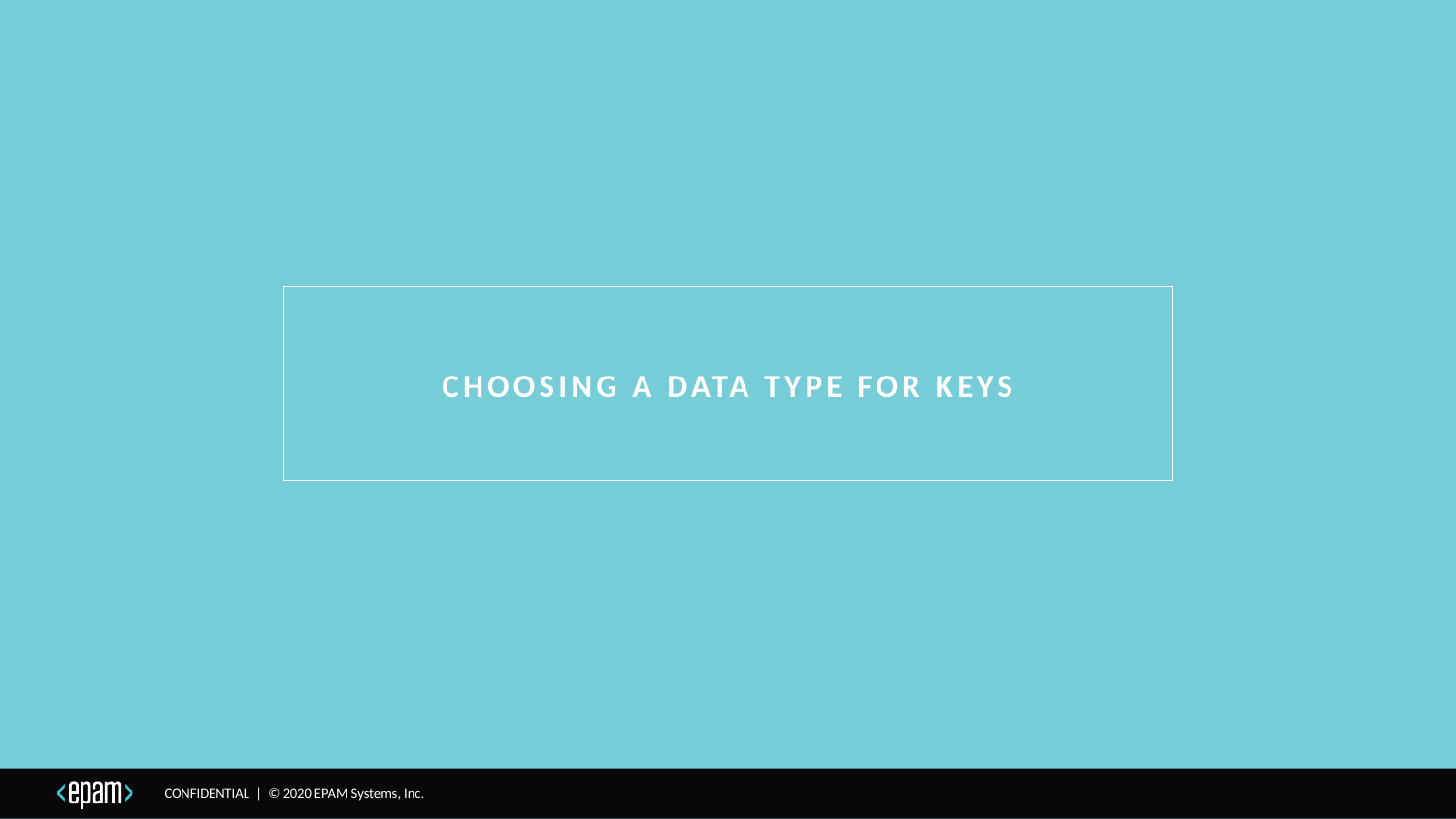

# Choosing a Data Type for Keys